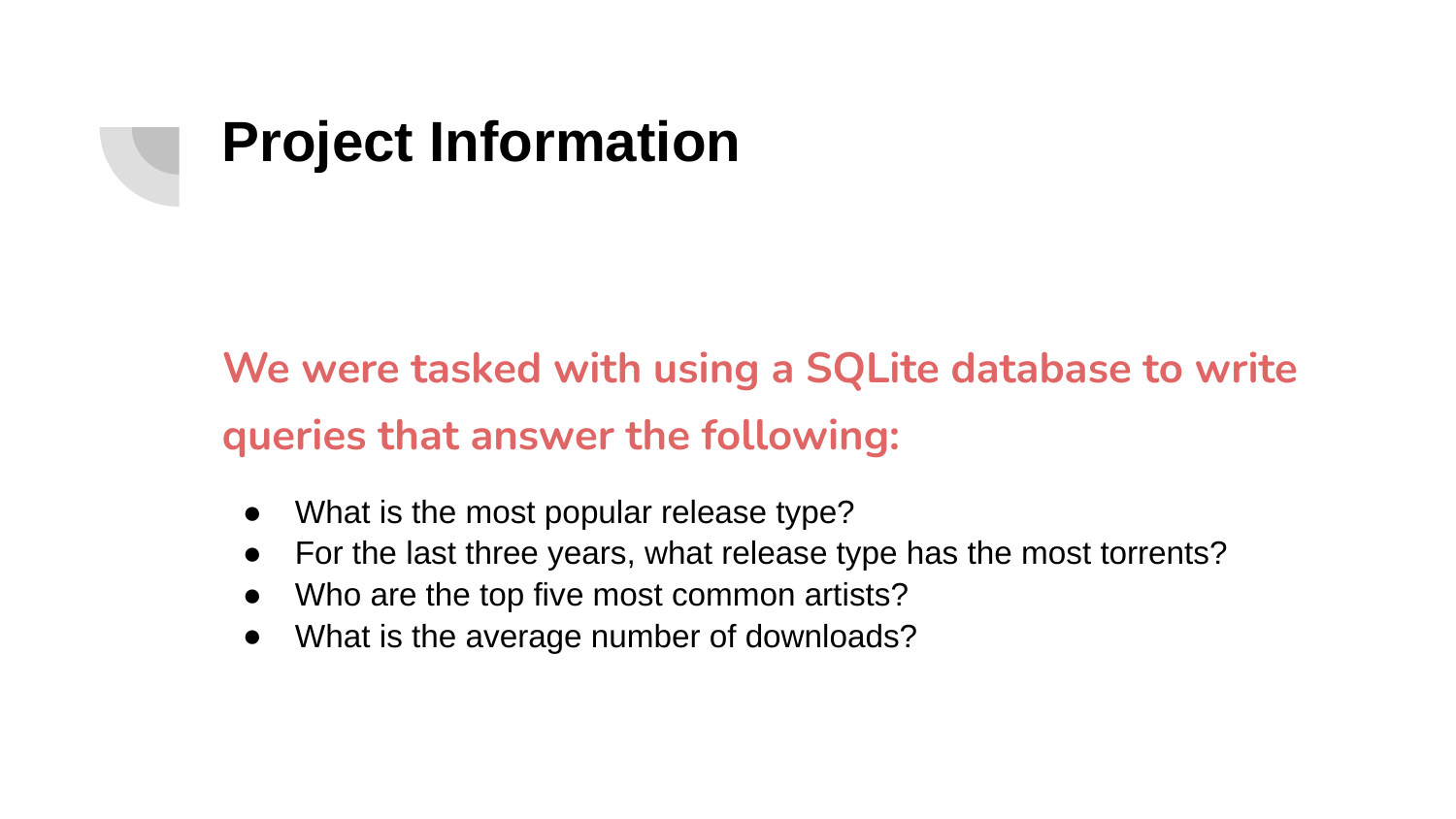

# Project Information
We were tasked with using a SQLite database to write queries that answer the following:
What is the most popular release type?
For the last three years, what release type has the most torrents?
Who are the top five most common artists?
What is the average number of downloads?